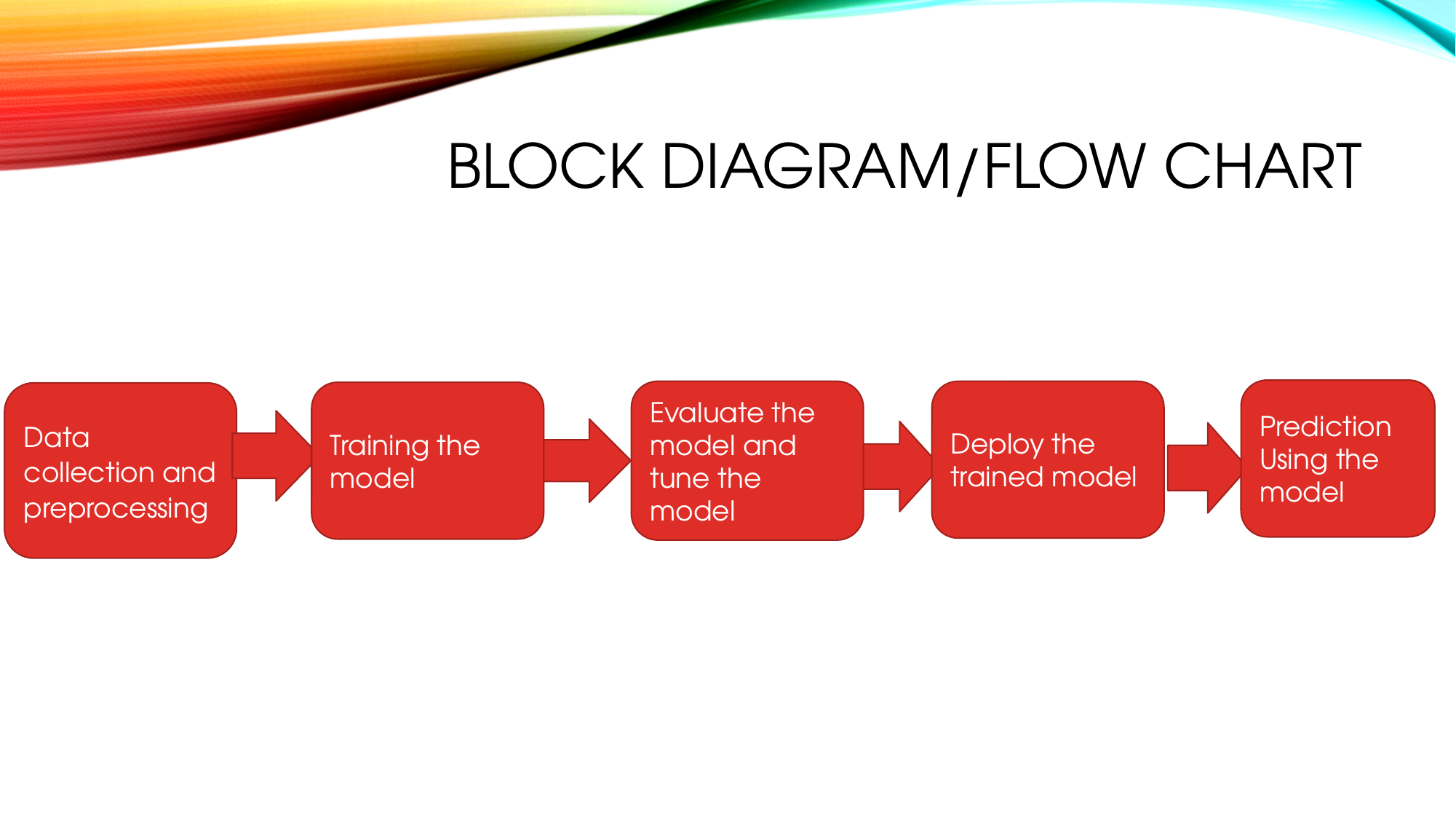

# Block diagram/flow chart

Prediction Using the model
Evaluate the model and tune the model
Deploy the trained model
Training the model
Data collection and preprocessing